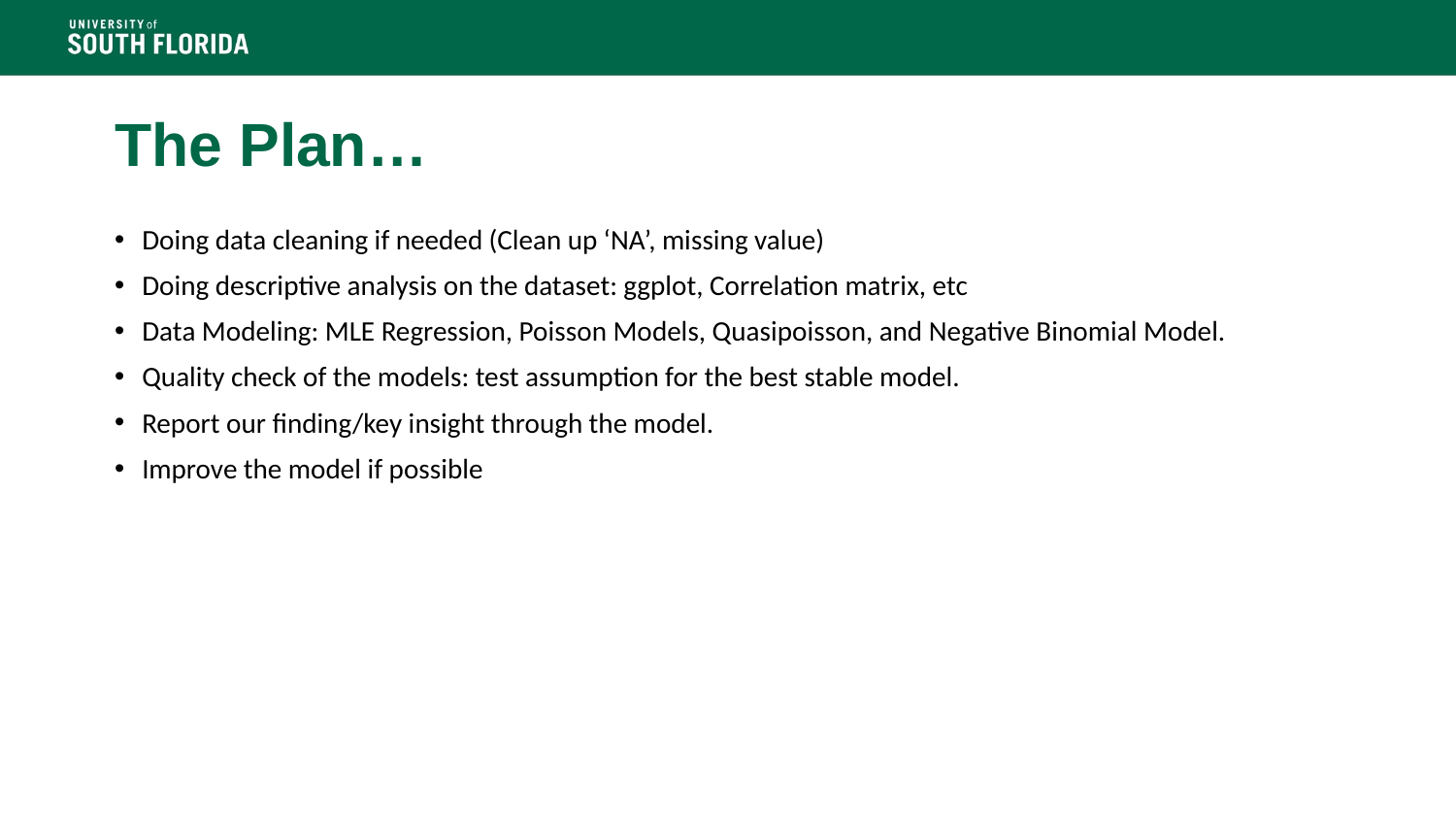

# The Plan…
Doing data cleaning if needed (Clean up ‘NA’, missing value)
Doing descriptive analysis on the dataset: ggplot, Correlation matrix, etc
Data Modeling: MLE Regression, Poisson Models, Quasipoisson, and Negative Binomial Model.
Quality check of the models: test assumption for the best stable model.
Report our finding/key insight through the model.
Improve the model if possible